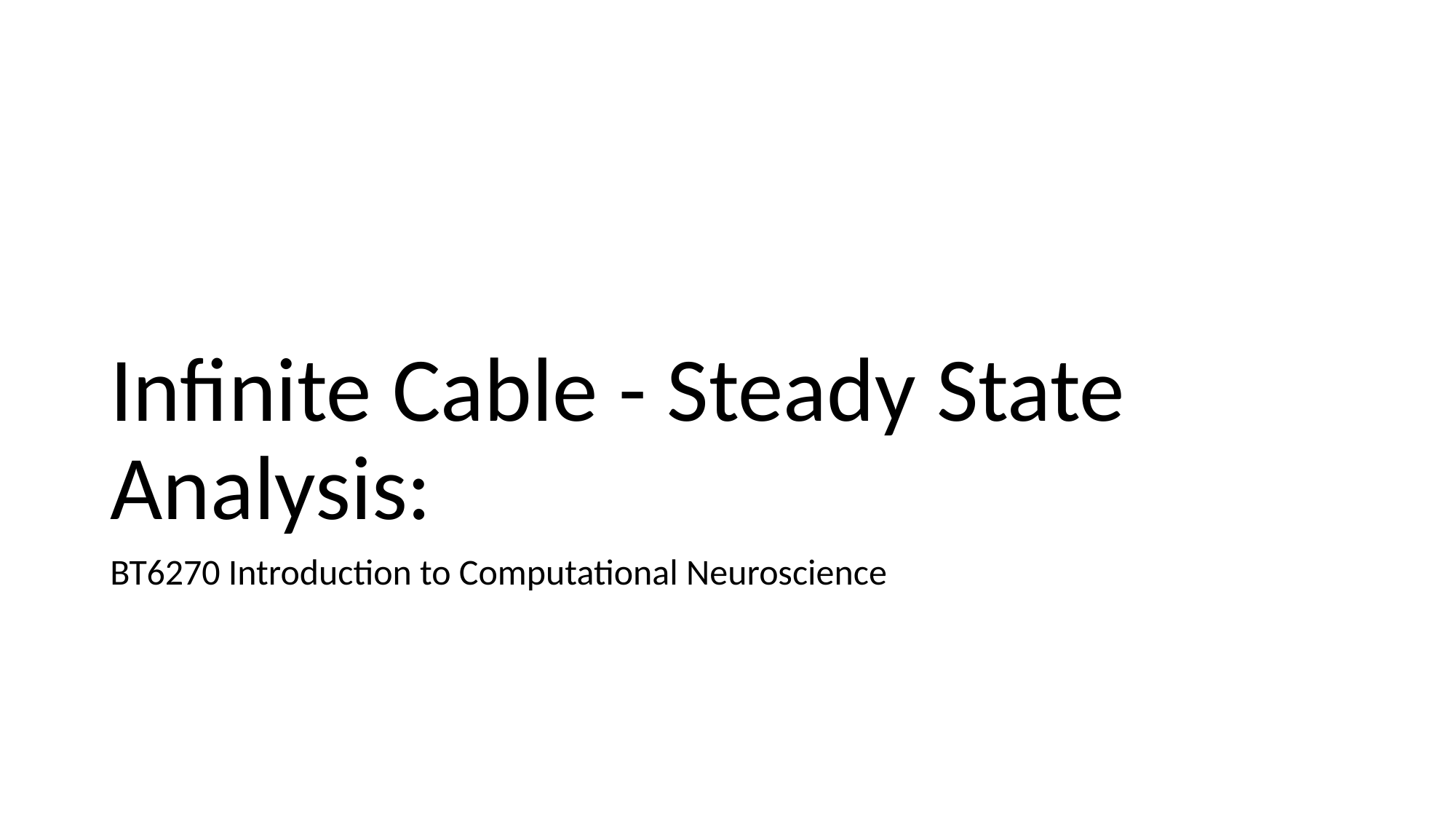

# Infinite Cable - Steady State Analysis:
BT6270 Introduction to Computational Neuroscience